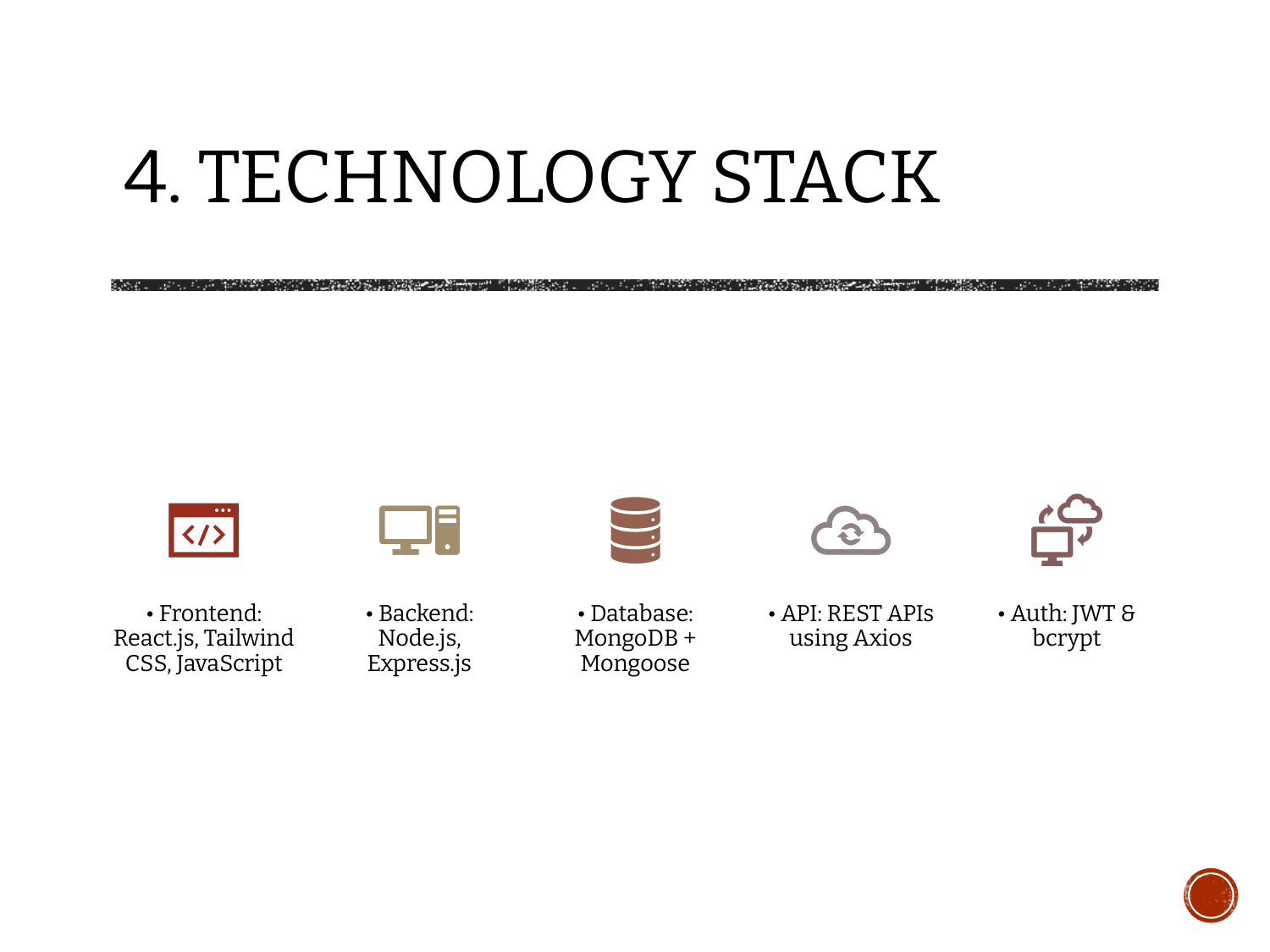

# 4. Technology Stack

• Frontend: React.js, Tailwind CSS, JavaScript
• Backend: Node.js, Express.js
• Database: MongoDB + Mongoose
• API: REST APIs using Axios
• Auth: JWT & bcrypt